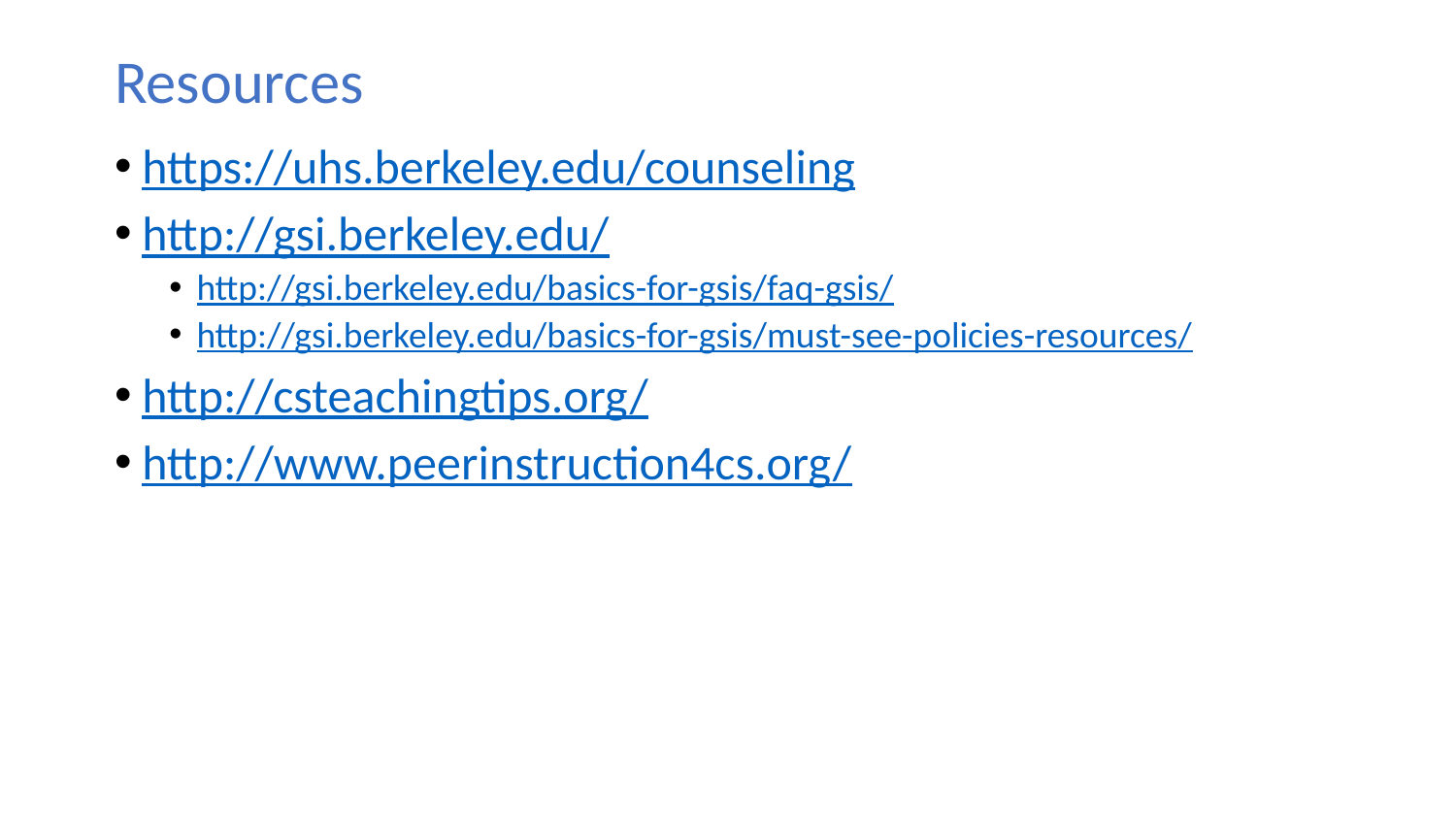

# Resources
https://uhs.berkeley.edu/counseling
http://gsi.berkeley.edu/
http://gsi.berkeley.edu/basics-for-gsis/faq-gsis/
http://gsi.berkeley.edu/basics-for-gsis/must-see-policies-resources/
http://csteachingtips.org/
http://www.peerinstruction4cs.org/